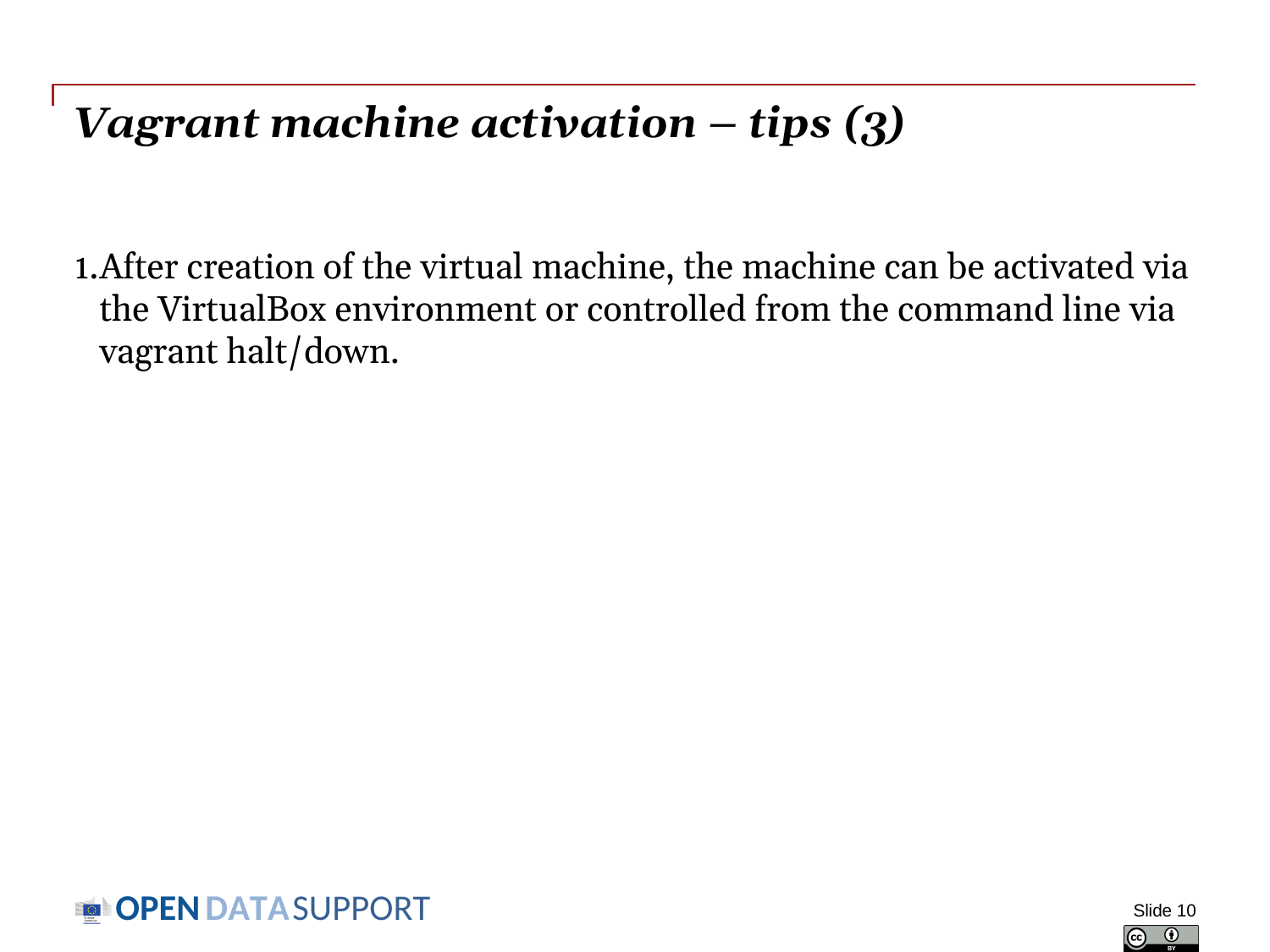

# Vagrant machine activation – tips (3)
After creation of the virtual machine, the machine can be activated via the VirtualBox environment or controlled from the command line via vagrant halt/down.
Slide 10